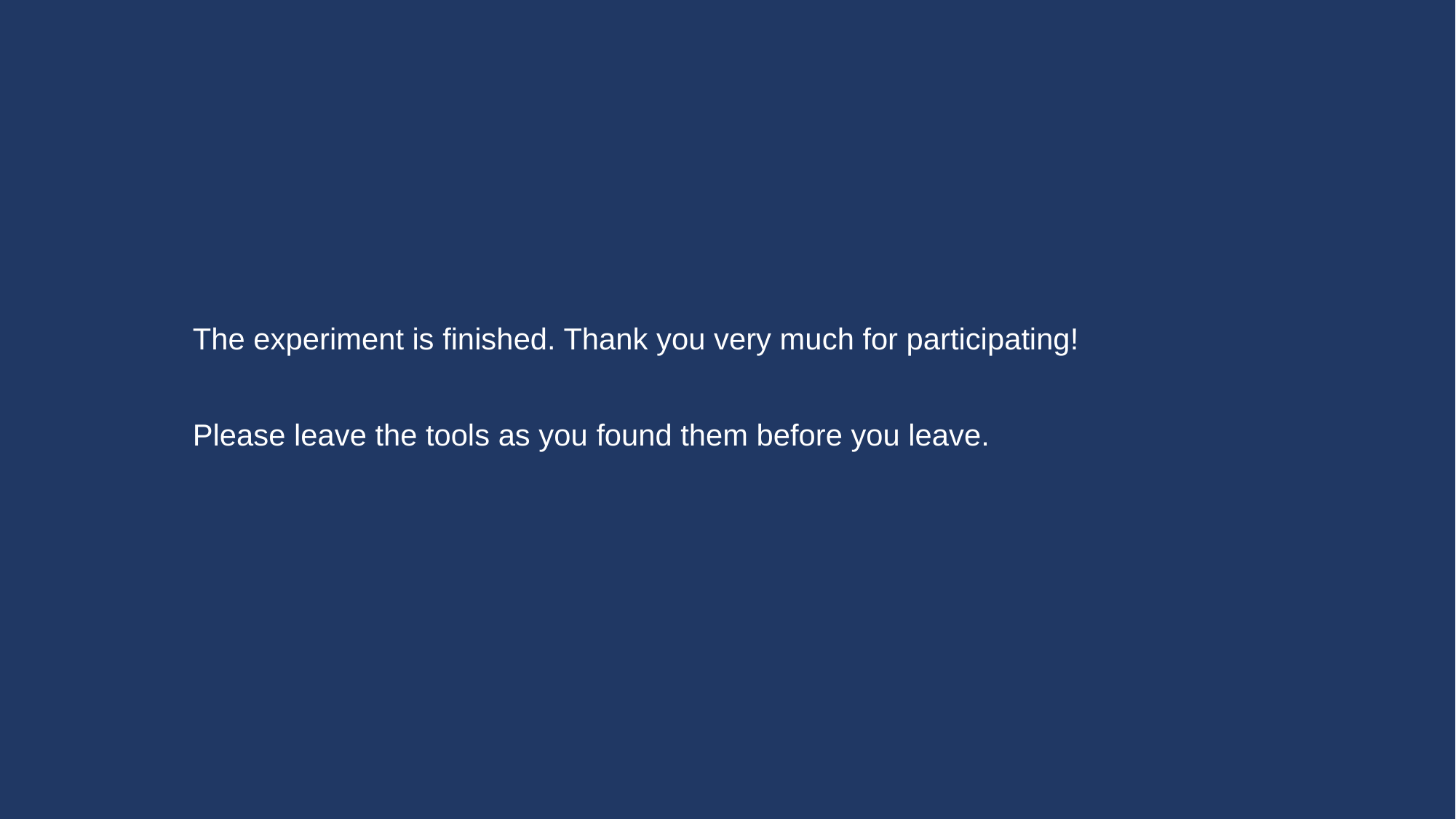

The experiment is finished. Thank you very much for participating!

Please leave the tools as you found them before you leave.